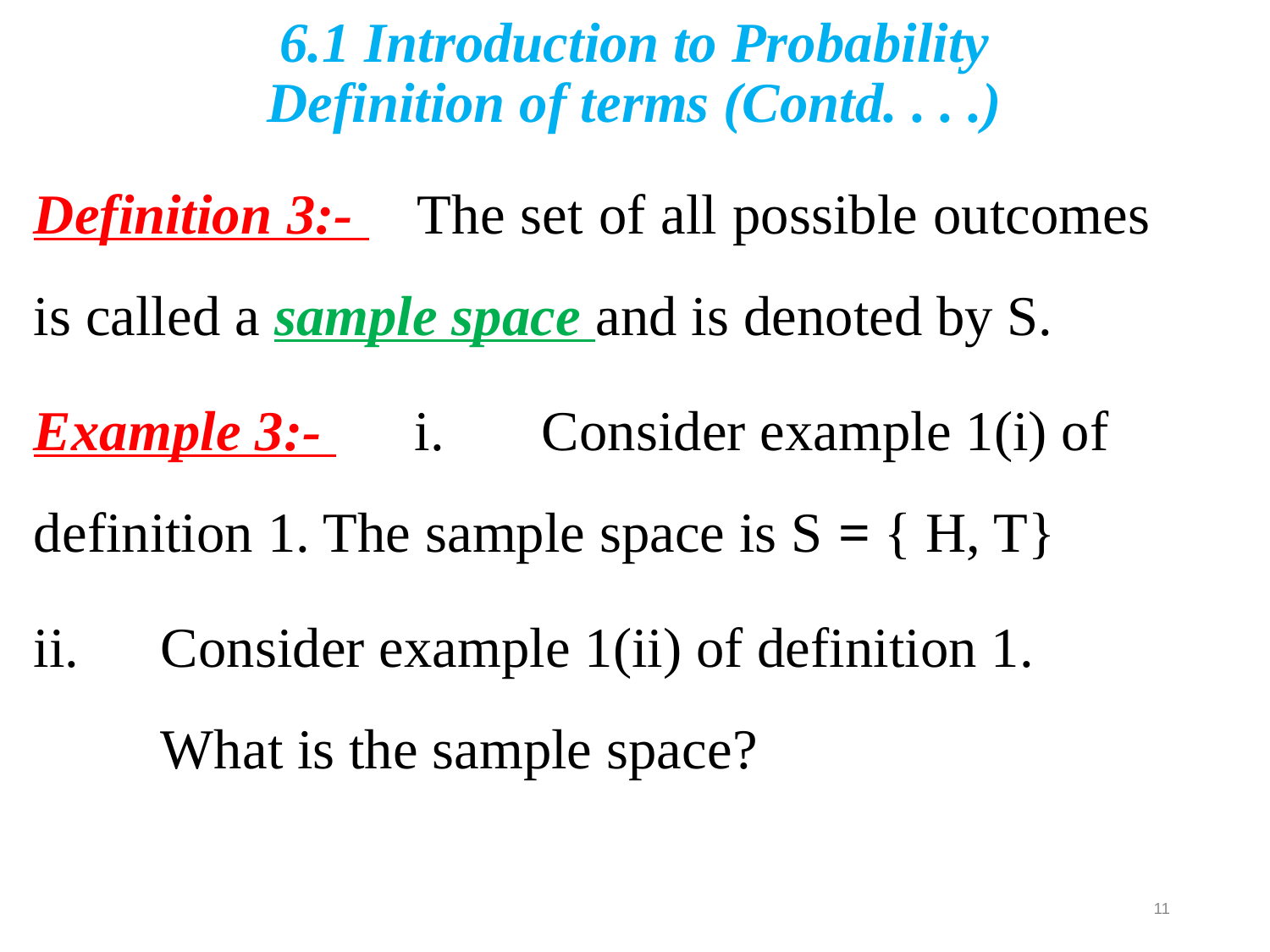

# 6.1 Introduction to Probability Definition of terms (Contd. . . .)
Definition 3:- 	The set of all possible outcomes is called a sample space and is denoted by S.
Example 3:- 	i.	Consider example 1(i) of definition 1. The sample space is S = { H, T}
ii.	Consider example 1(ii) of definition 1.  	What is the sample space?

11